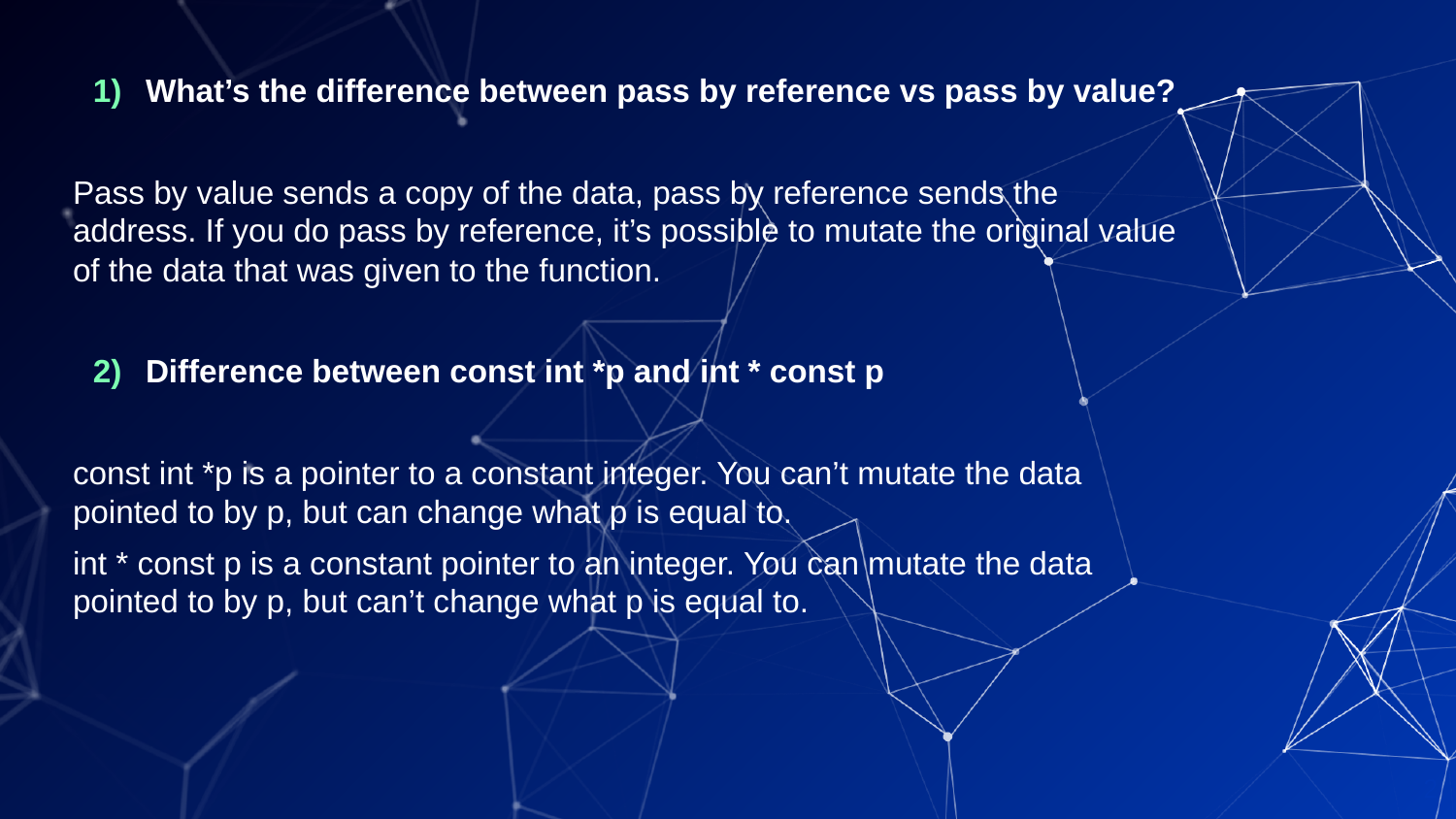

What’s the difference between pass by reference vs pass by value?

Pass by value sends a copy of the data, pass by reference sends the address. If you do pass by reference, it’s possible to mutate the original value of the data that was given to the function.

Difference between const int *p and int * const p

const int *p is a pointer to a constant integer. You can’t mutate the data pointed to by p, but can change what p is equal to.
int * const p is a constant pointer to an integer. You can mutate the data pointed to by p, but can’t change what p is equal to.
2